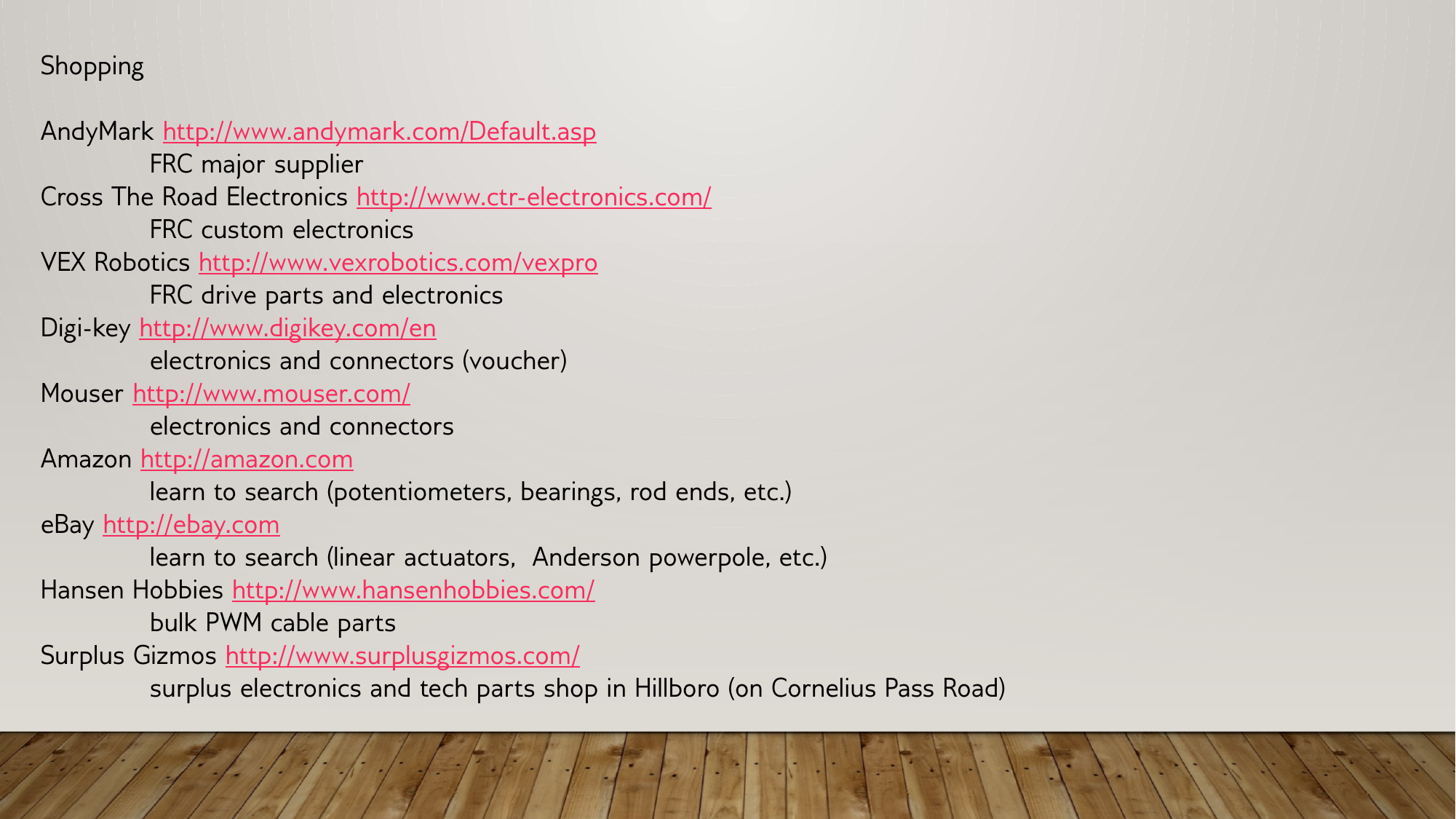

Shopping

AndyMark http://www.andymark.com/Default.asp
	FRC major supplier
Cross The Road Electronics http://www.ctr-electronics.com/
	FRC custom electronics
VEX Robotics http://www.vexrobotics.com/vexpro
	FRC drive parts and electronics
Digi-key http://www.digikey.com/en
	electronics and connectors (voucher)
Mouser http://www.mouser.com/
	electronics and connectors
Amazon http://amazon.com
	learn to search (potentiometers, bearings, rod ends, etc.)
eBay http://ebay.com
	learn to search (linear actuators,  Anderson powerpole, etc.)
Hansen Hobbies http://www.hansenhobbies.com/
	bulk PWM cable parts
Surplus Gizmos http://www.surplusgizmos.com/
	surplus electronics and tech parts shop in Hillboro (on Cornelius Pass Road)